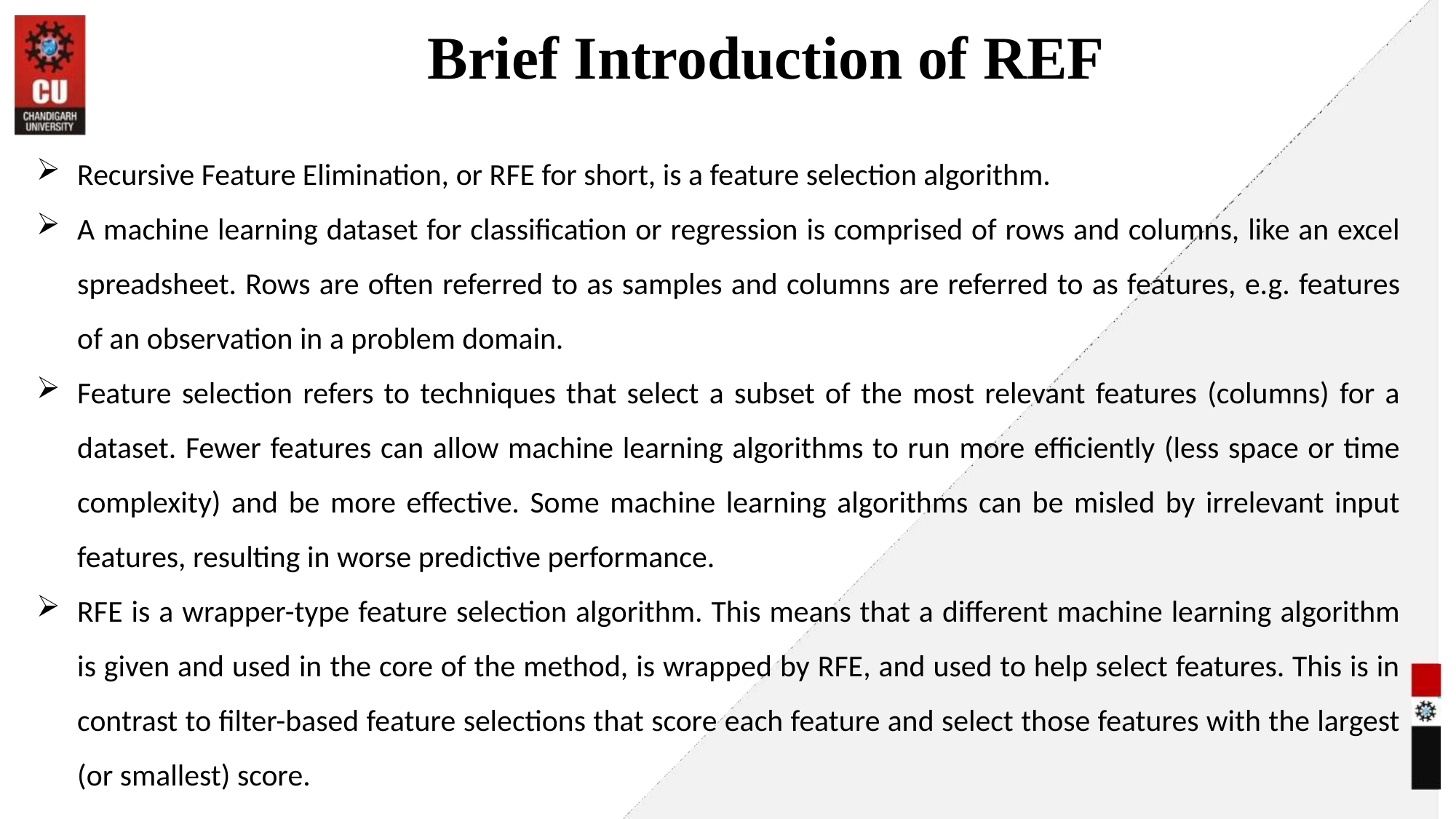

# Brief Introduction of REF
Recursive Feature Elimination, or RFE for short, is a feature selection algorithm.
A machine learning dataset for classification or regression is comprised of rows and columns, like an excel spreadsheet. Rows are often referred to as samples and columns are referred to as features, e.g. features of an observation in a problem domain.
Feature selection refers to techniques that select a subset of the most relevant features (columns) for a dataset. Fewer features can allow machine learning algorithms to run more efficiently (less space or time complexity) and be more effective. Some machine learning algorithms can be misled by irrelevant input features, resulting in worse predictive performance.
RFE is a wrapper-type feature selection algorithm. This means that a different machine learning algorithm is given and used in the core of the method, is wrapped by RFE, and used to help select features. This is in contrast to filter-based feature selections that score each feature and select those features with the largest (or smallest) score.